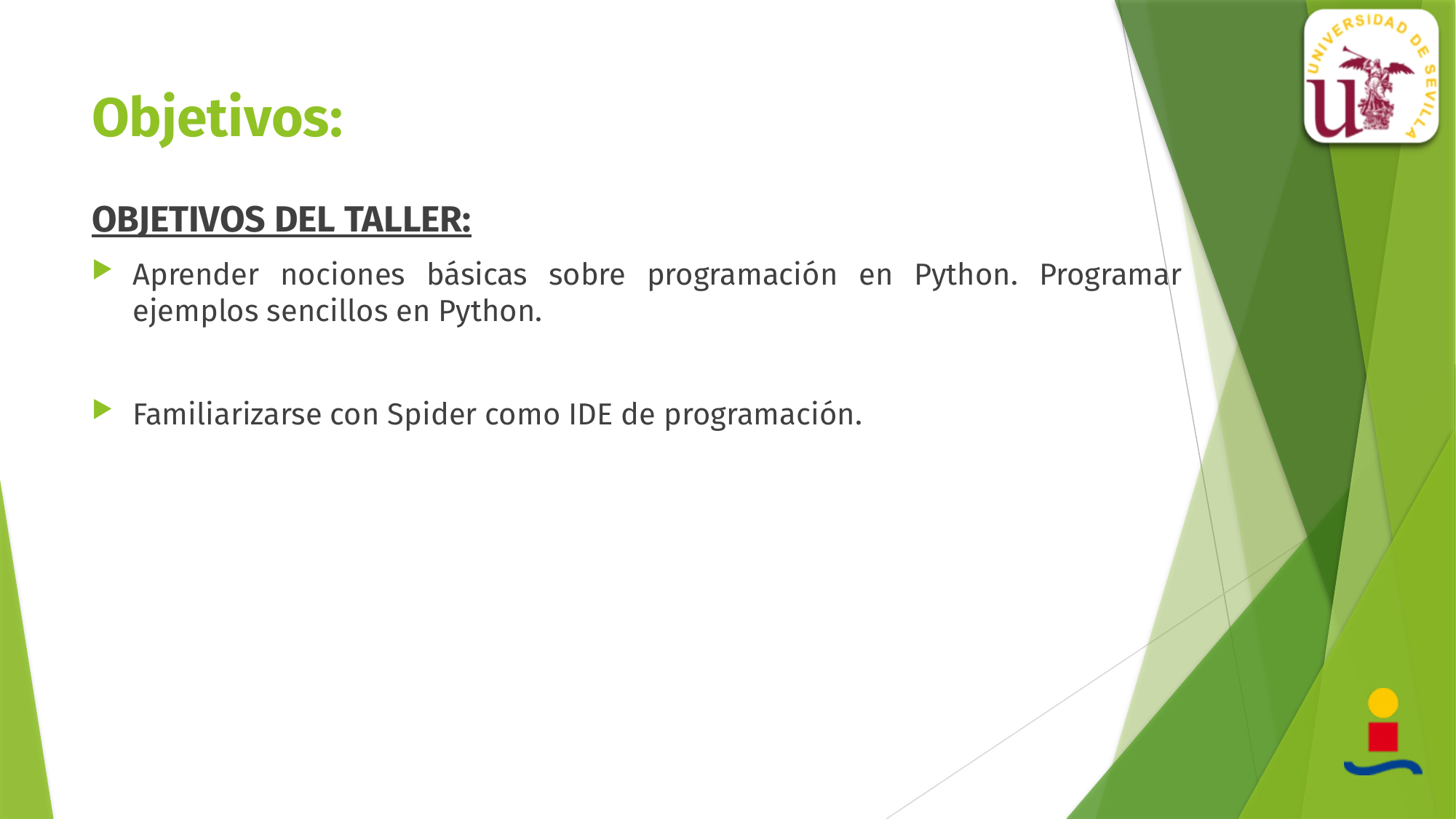

# Objetivos:
OBJETIVOS DEL TALLER:
Aprender nociones básicas sobre programación en Python. Programar ejemplos sencillos en Python.

Familiarizarse con Spider como IDE de programación.